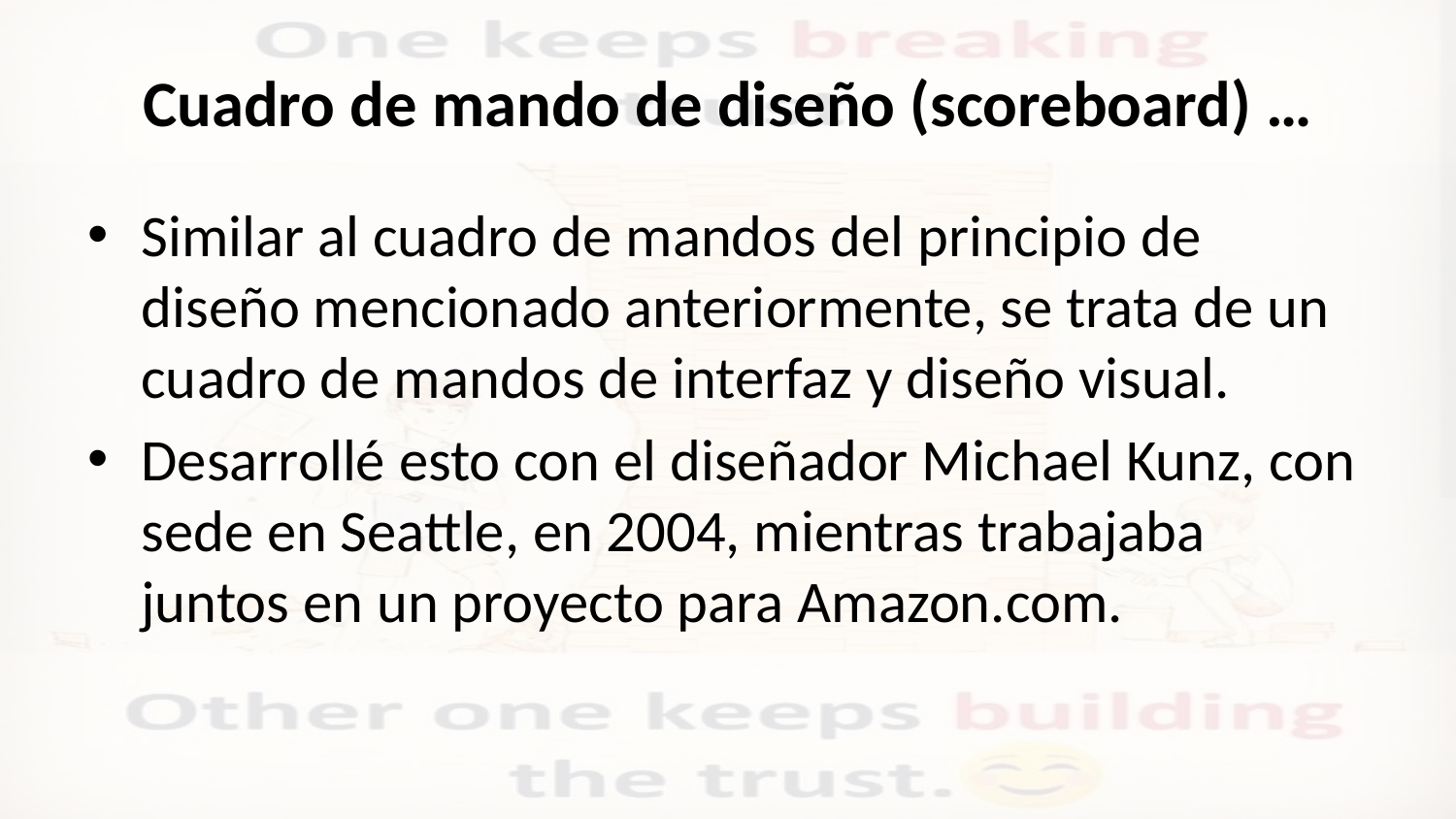

# Cuadro de mando de diseño (scoreboard) …
Similar al cuadro de mandos del principio de diseño mencionado anteriormente, se trata de un cuadro de mandos de interfaz y diseño visual.
Desarrollé esto con el diseñador Michael Kunz, con sede en Seattle, en 2004, mientras trabajaba juntos en un proyecto para Amazon.com.